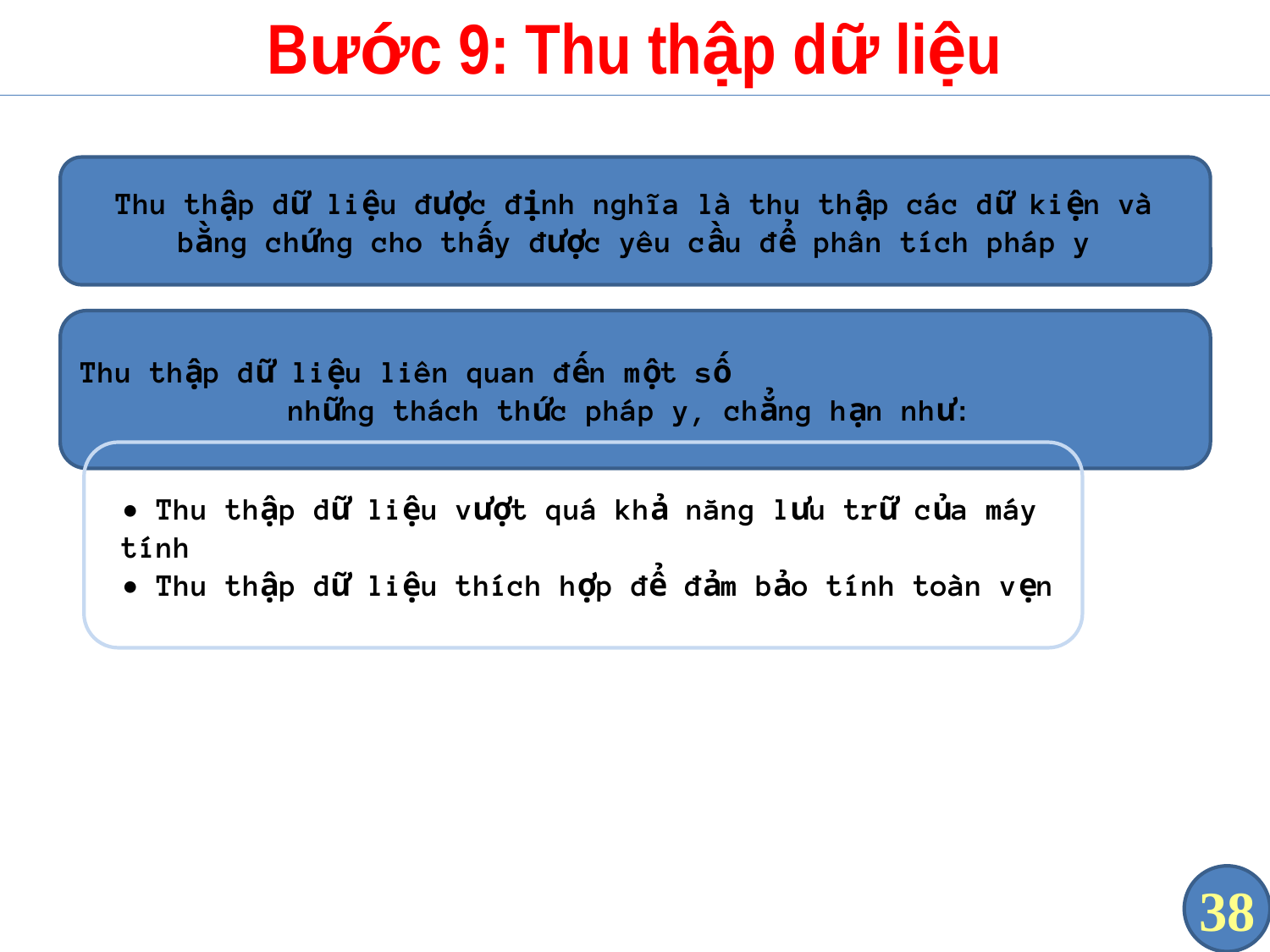

# Bước 9: Thu thập dữ liệu

Thu thập dữ liệu được định nghĩa là thu thập các dữ kiện và bằng chứng cho thấy được yêu cầu để phân tích pháp y
Thu thập dữ liệu liên quan đến một số
những thách thức pháp y, chẳng hạn như:

• Thu thập dữ liệu vượt quá khả năng lưu trữ của máy tính
• Thu thập dữ liệu thích hợp để đảm bảo tính toàn vẹn

38